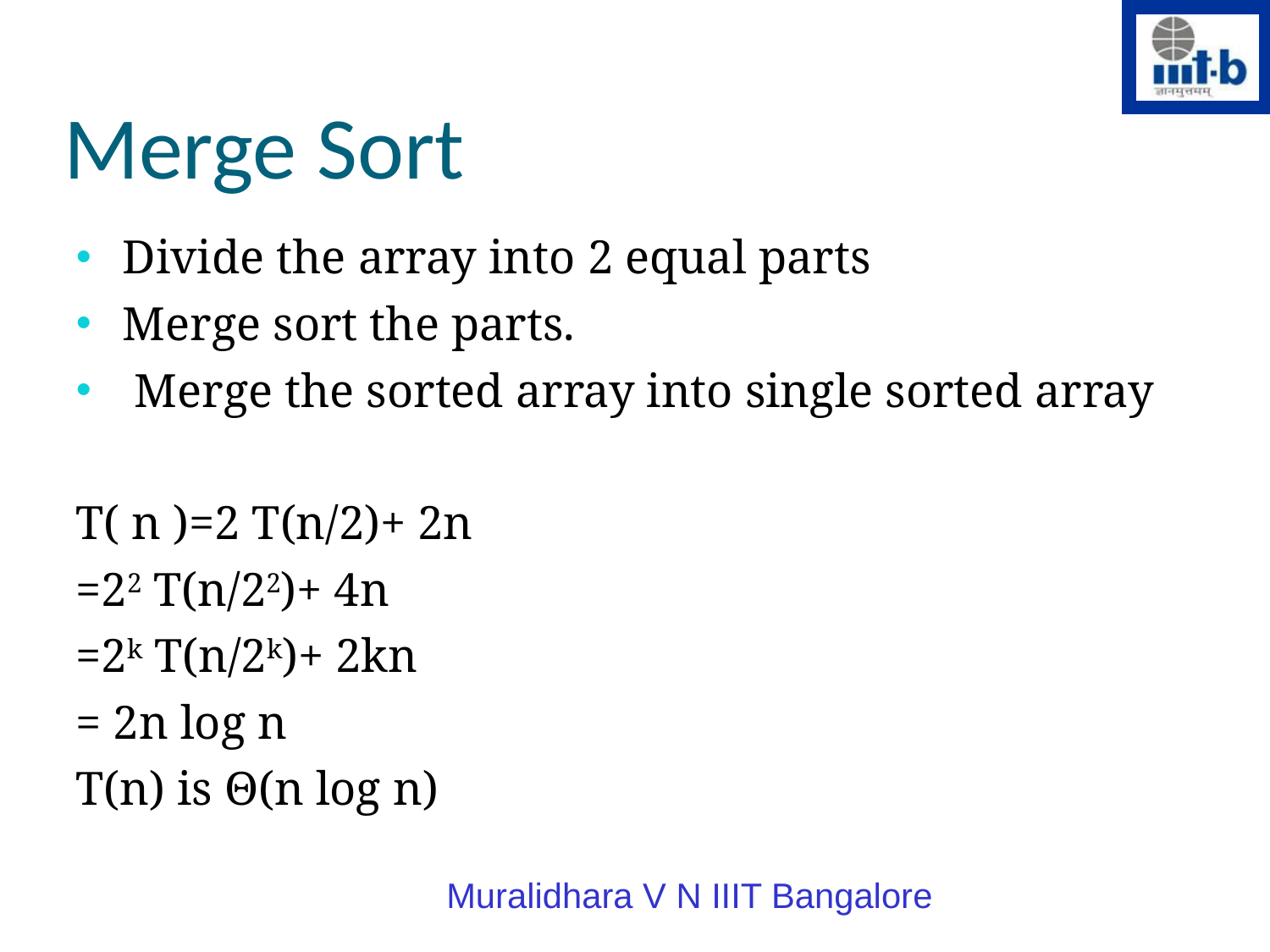

Merge Sort
Divide the array into 2 equal parts
Merge sort the parts.
 Merge the sorted array into single sorted array

T( n )=2 T(n/2)+ 2n
=22 T(n/22)+ 4n
=2k T(n/2k)+ 2kn
= 2n log n
T(n) is Θ(n log n)

Muralidhara V N IIIT Bangalore